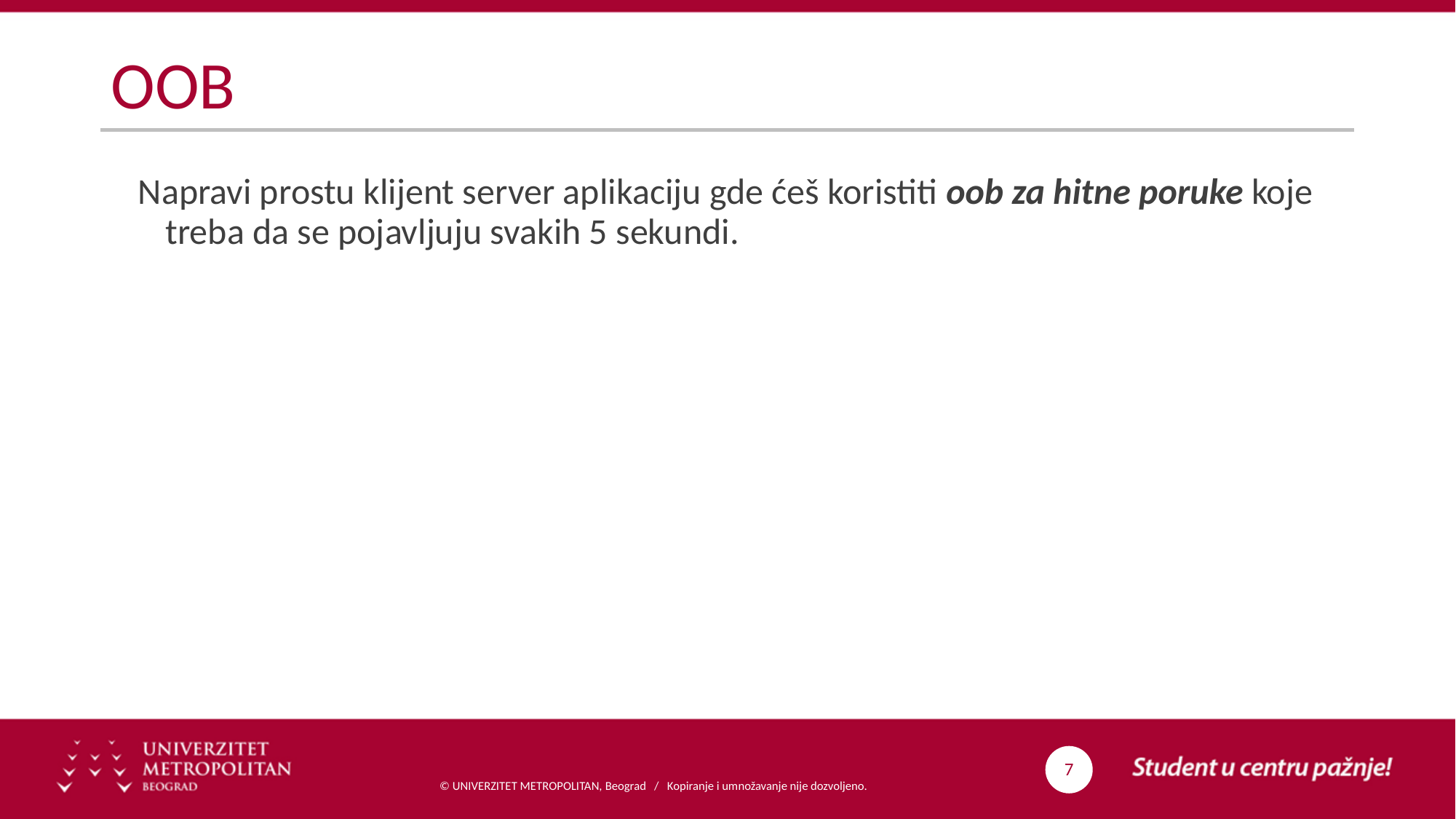

# OOB
Napravi prostu klijent server aplikaciju gde ćeš koristiti oob za hitne poruke koje treba da se pojavljuju svakih 5 sekundi.